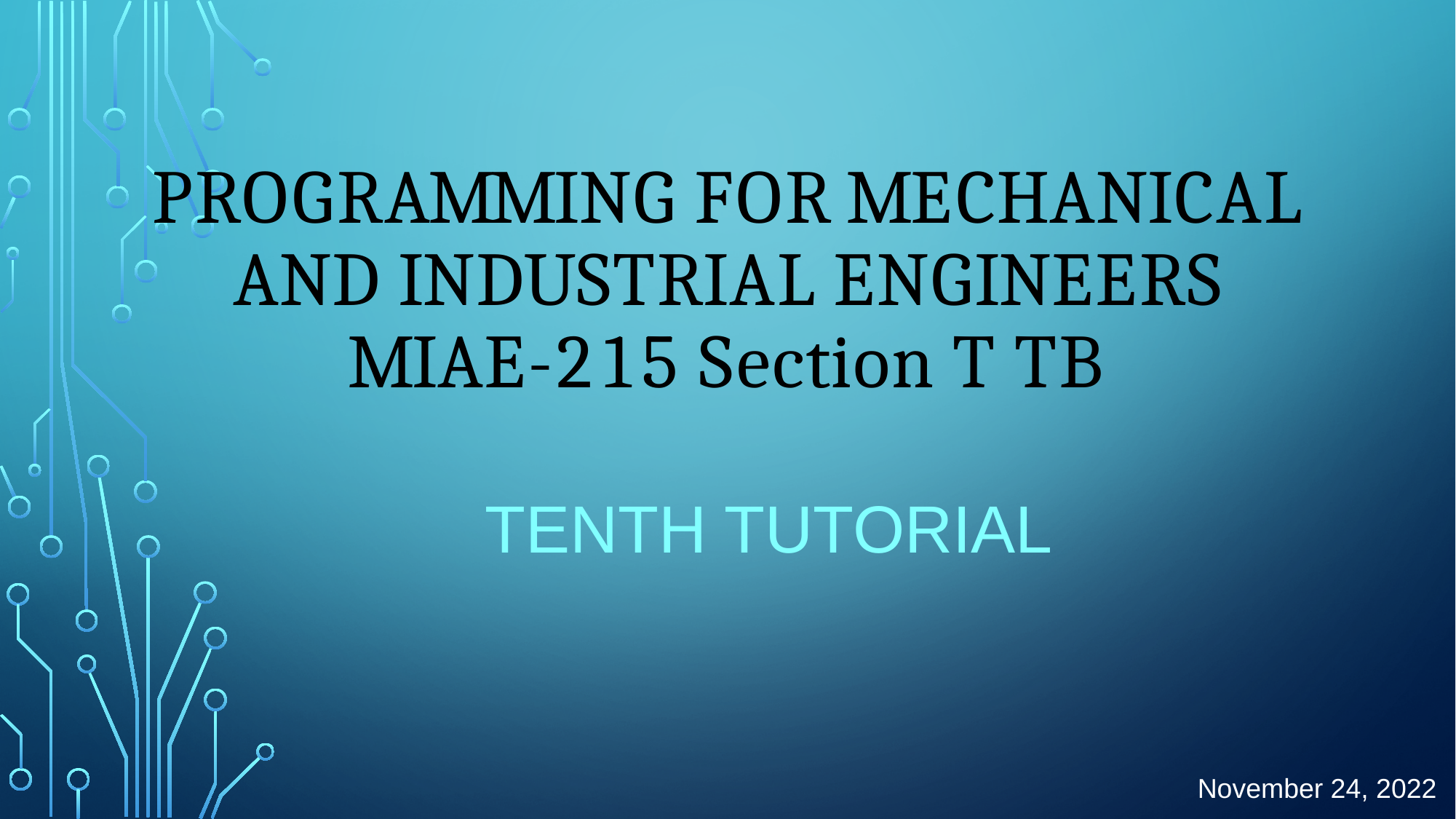

# PROGRAMMING FOR MECHANICAL AND INDUSTRIAL ENGINEERS MIAE-215 Section T TB
TENTH Tutorial
November 24, 2022